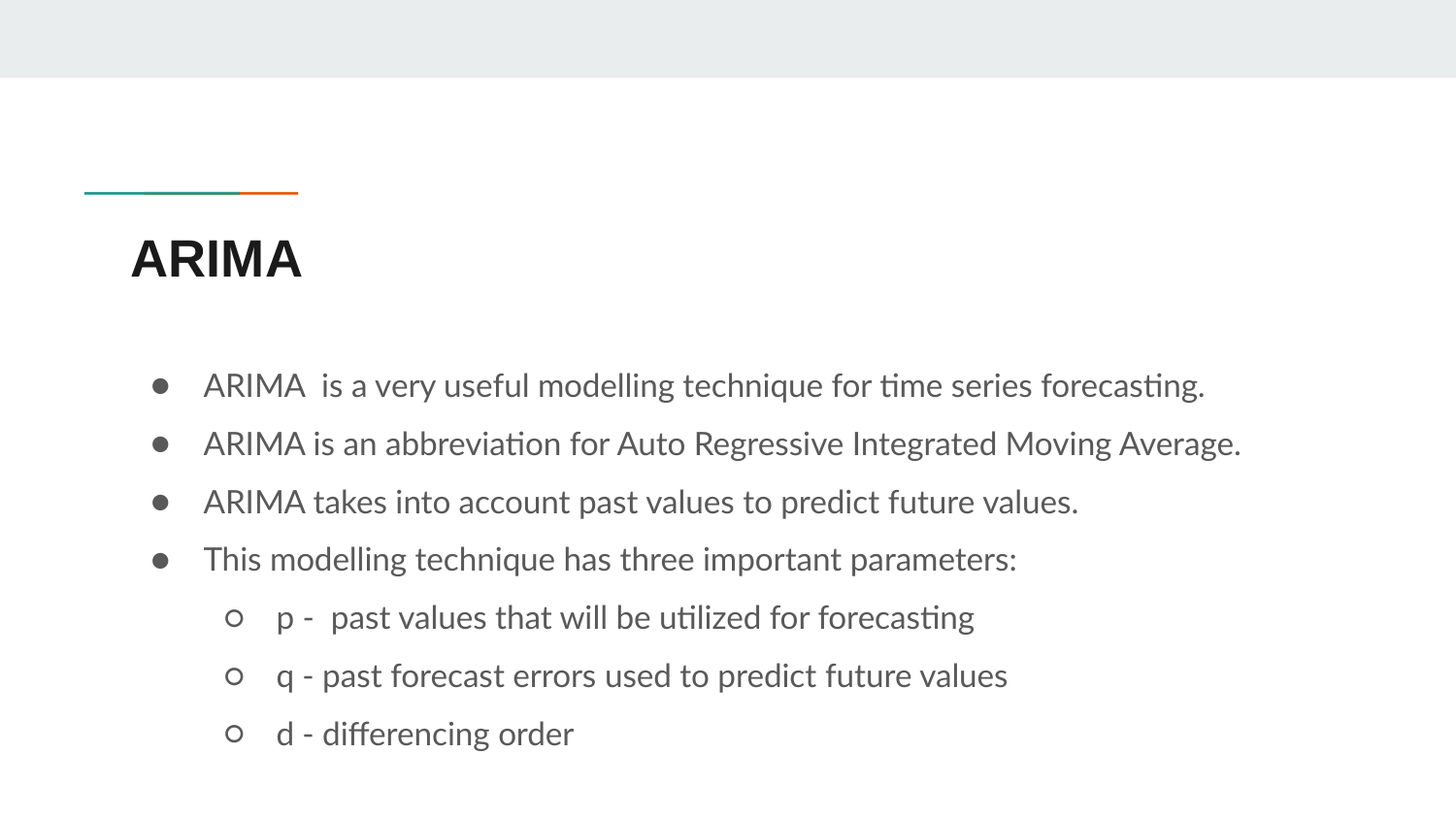

# ARIMA
ARIMA  is a very useful modelling technique for time series forecasting.
ARIMA is an abbreviation for Auto Regressive Integrated Moving Average.
ARIMA takes into account past values to predict future values.
This modelling technique has three important parameters:
p -  past values that will be utilized for forecasting
q - past forecast errors used to predict future values
d - differencing order